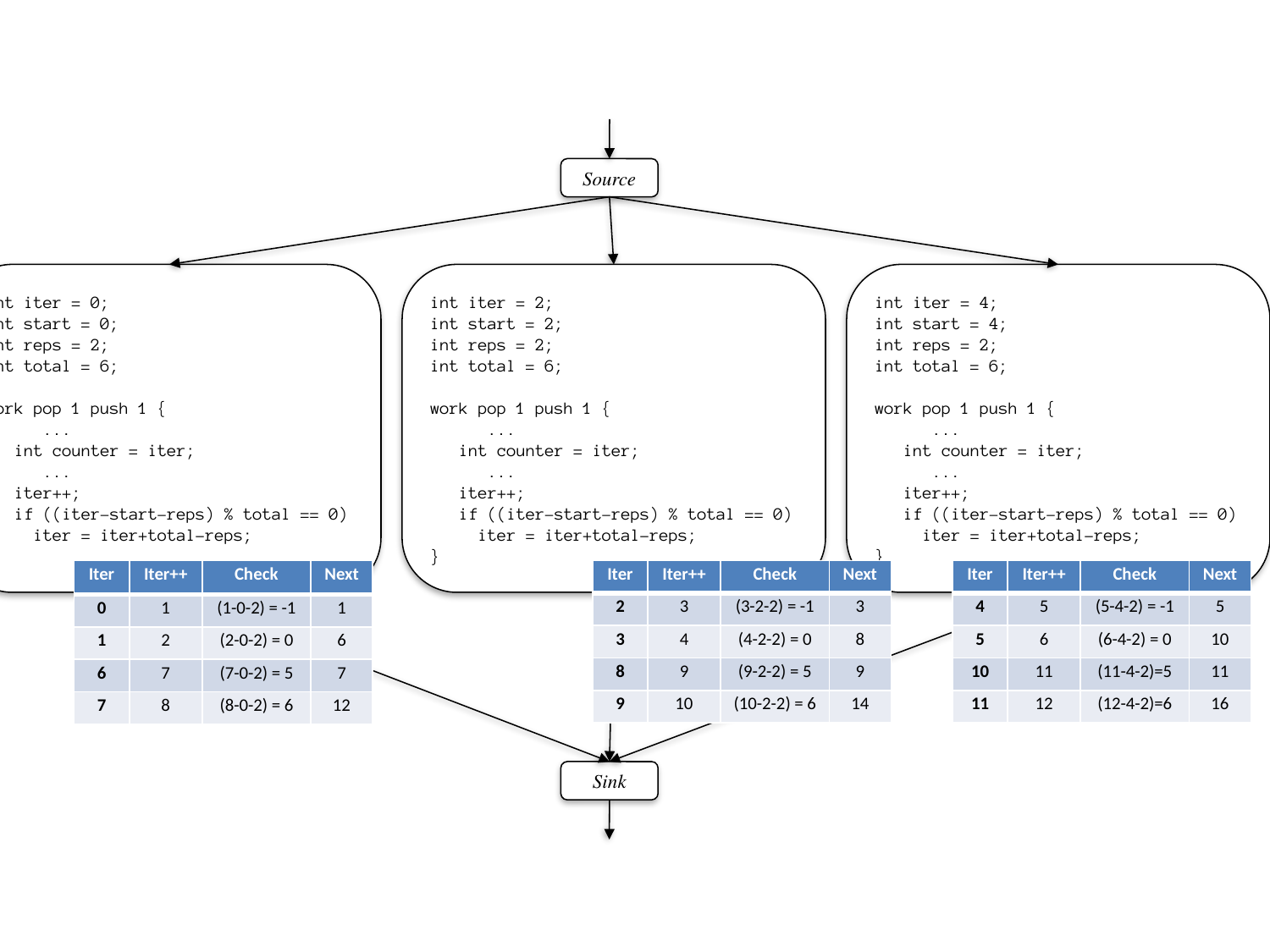

Source
int iter = 0;
int start = 0;
int reps = 2;
int total = 6;

work pop 1 push 1 {
      ...
   int counter = iter;
      ...
   iter++;
   if ((iter–start–reps) % total == 0)
     iter = iter+total-reps;
}
int iter = 2;
int start = 2;
int reps = 2;
int total = 6;

work pop 1 push 1 {
      ...
   int counter = iter;
      ...
   iter++;
   if ((iter–start–reps) % total == 0)
     iter = iter+total-reps;
}
int iter = 4;
int start = 4;
int reps = 2;
int total = 6;

work pop 1 push 1 {
      ...
   int counter = iter;
      ...
   iter++;
   if ((iter–start–reps) % total == 0)
     iter = iter+total-reps;
}
| Iter | Iter++ | Check | Next |
| --- | --- | --- | --- |
| 0 | 1 | (1-0-2) = -1 | 1 |
| 1 | 2 | (2-0-2) = 0 | 6 |
| 6 | 7 | (7-0-2) = 5 | 7 |
| 7 | 8 | (8-0-2) = 6 | 12 |
| Iter | Iter++ | Check | Next |
| --- | --- | --- | --- |
| 2 | 3 | (3-2-2) = -1 | 3 |
| 3 | 4 | (4-2-2) = 0 | 8 |
| 8 | 9 | (9-2-2) = 5 | 9 |
| 9 | 10 | (10-2-2) = 6 | 14 |
| Iter | Iter++ | Check | Next |
| --- | --- | --- | --- |
| 4 | 5 | (5-4-2) = -1 | 5 |
| 5 | 6 | (6-4-2) = 0 | 10 |
| 10 | 11 | (11-4-2)=5 | 11 |
| 11 | 12 | (12-4-2)=6 | 16 |
Sink